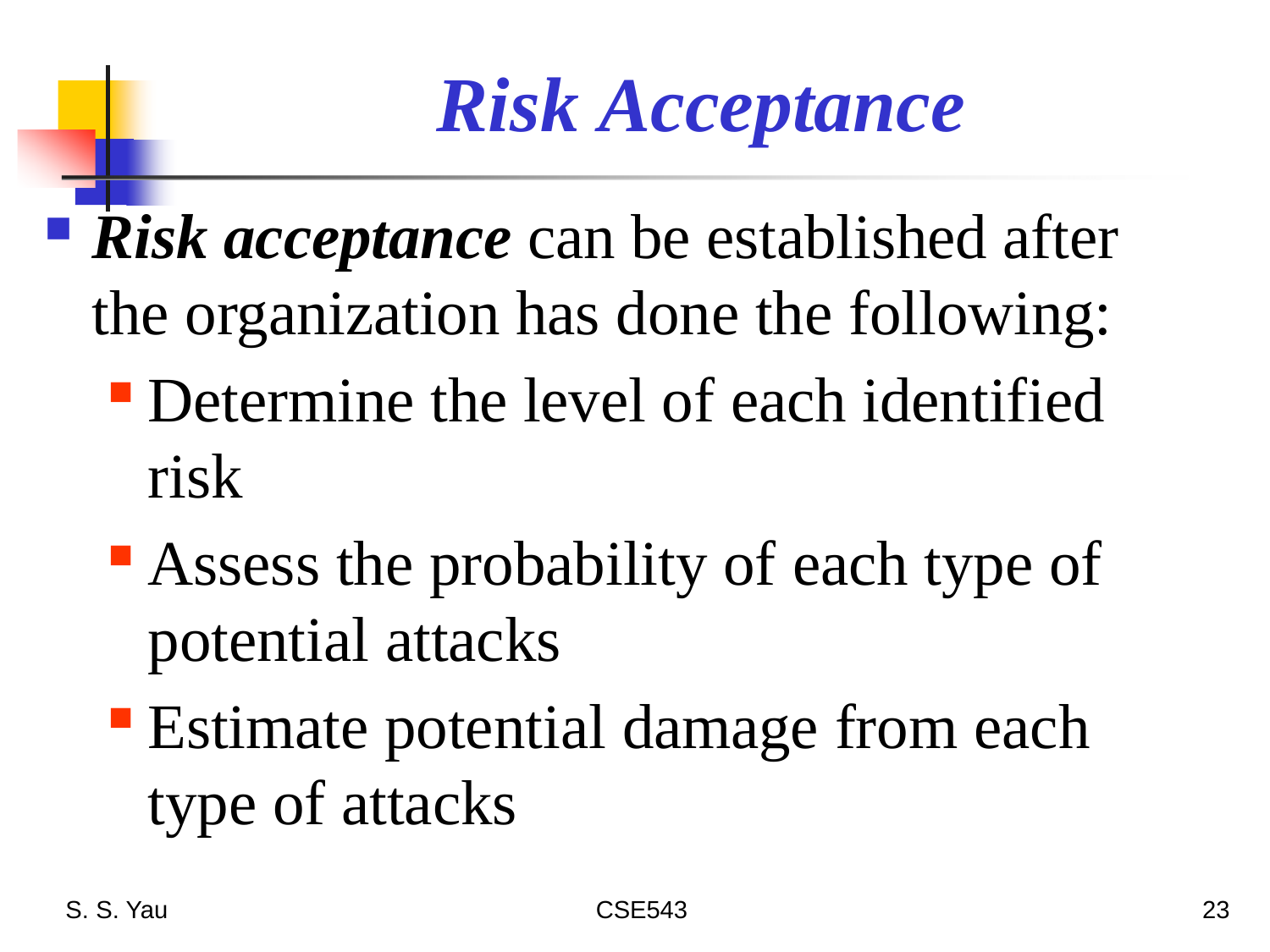

# Risk Acceptance

Risk acceptance can be established after the organization has done the following:
Determine the level of each identified risk
Assess the probability of each type of potential attacks
Estimate potential damage from each type of attacks
S. S. Yau
CSE543
23